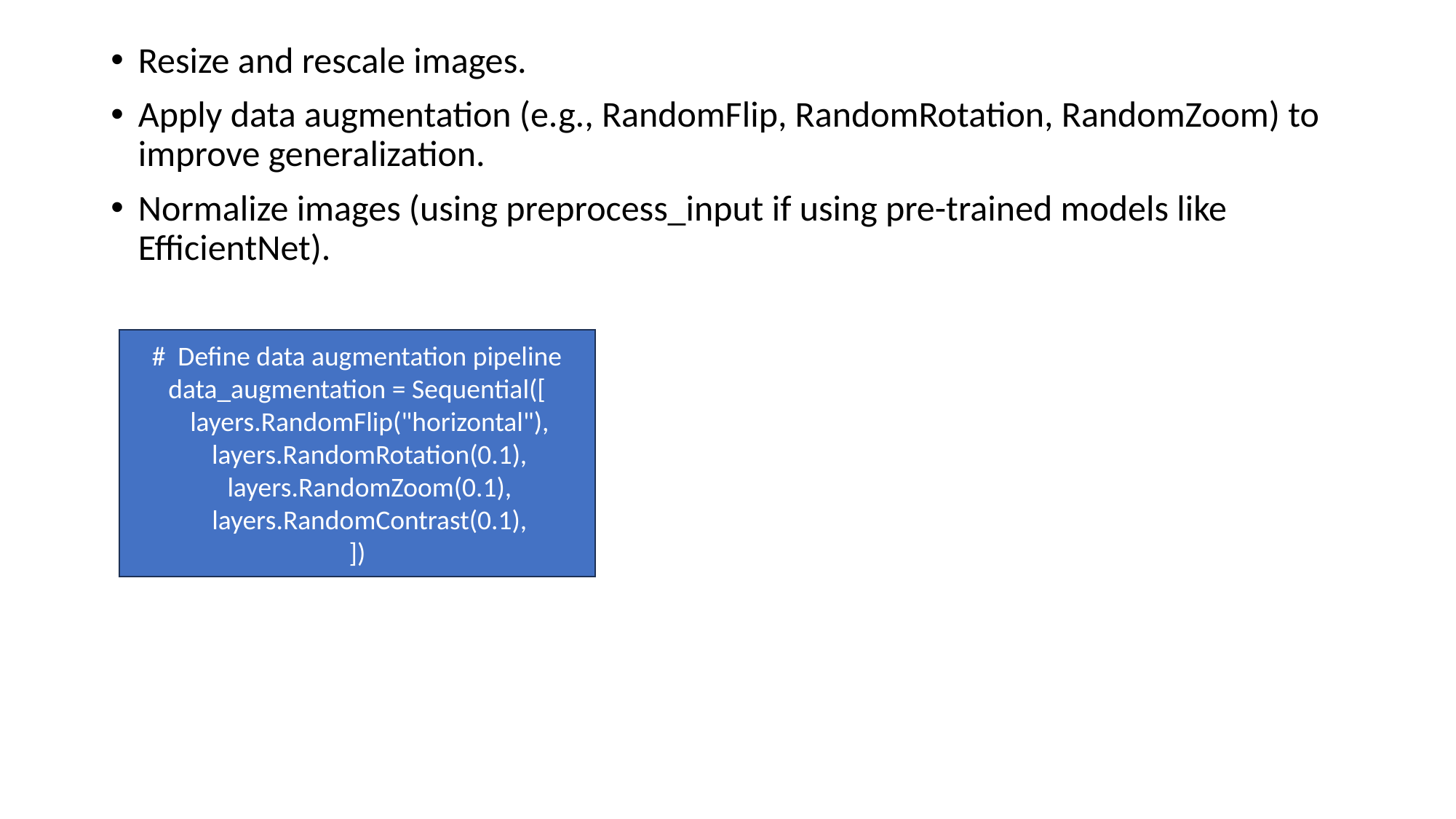

Resize and rescale images.
Apply data augmentation (e.g., RandomFlip, RandomRotation, RandomZoom) to improve generalization.
Normalize images (using preprocess_input if using pre-trained models like EfficientNet).
#  Define data augmentation pipeline
data_augmentation = Sequential([
    layers.RandomFlip("horizontal"),
    layers.RandomRotation(0.1),
    layers.RandomZoom(0.1),
    layers.RandomContrast(0.1),
])